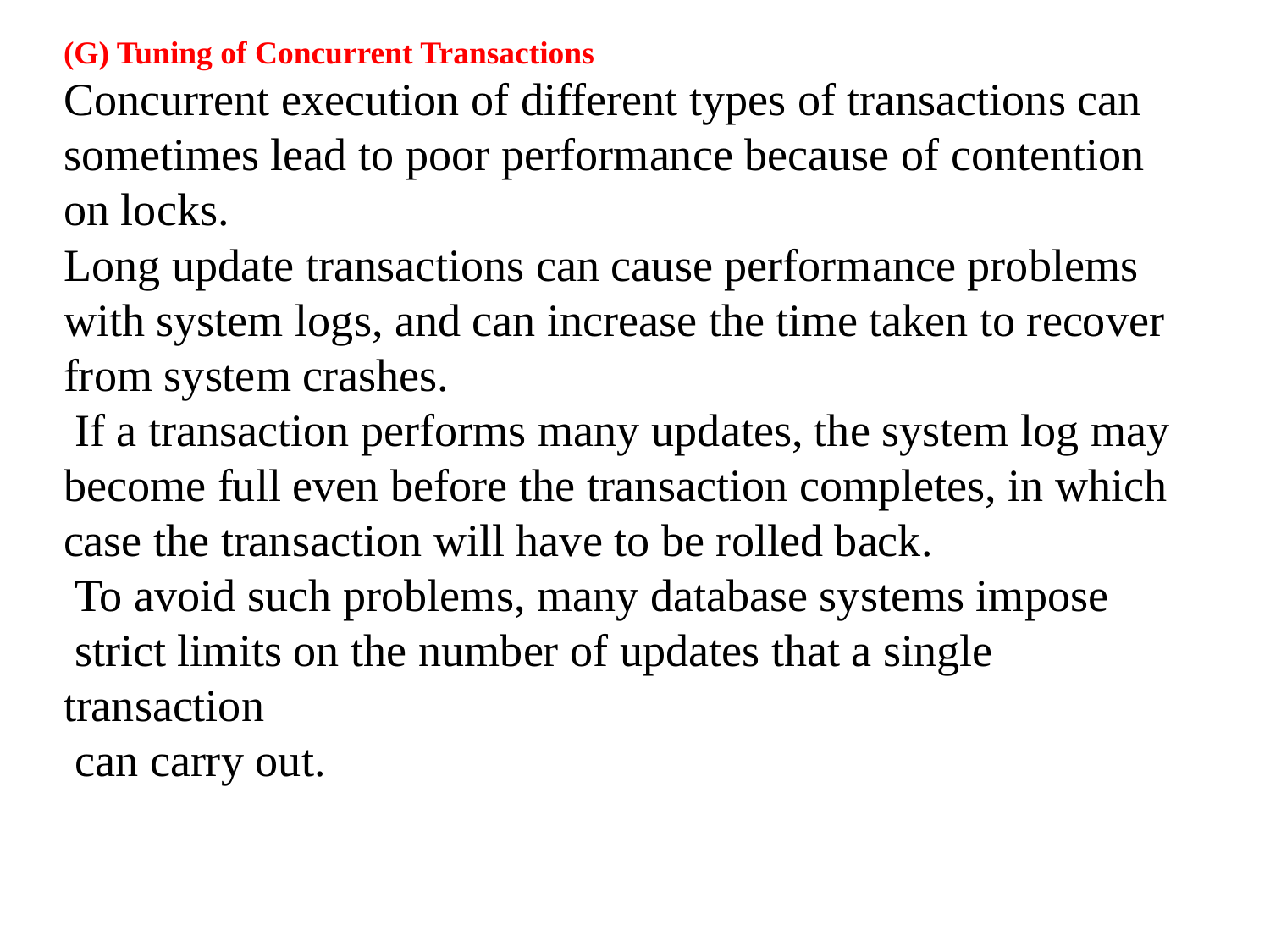

(G) Tuning of Concurrent Transactions
Concurrent execution of different types of transactions can
sometimes lead to poor performance because of contention
on locks.
Long update transactions can cause performance problems
with system logs, and can increase the time taken to recover
from system crashes.
 If a transaction performs many updates, the system log may
become full even before the transaction completes, in which
case the transaction will have to be rolled back.
 To avoid such problems, many database systems impose
 strict limits on the number of updates that a single transaction
 can carry out.